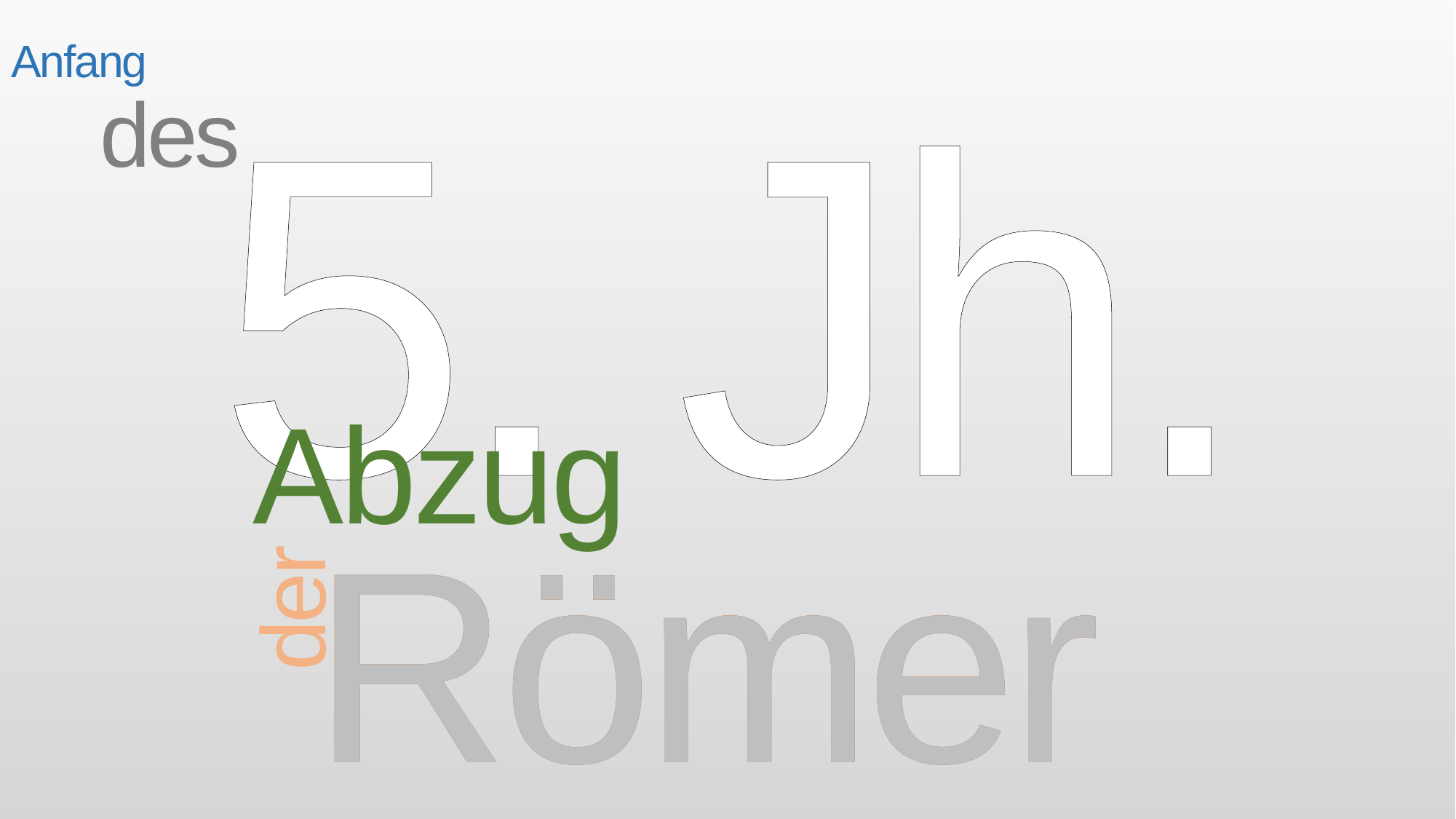

Anfang
5. Jh.
des
Abzug
Römer
Römer
der